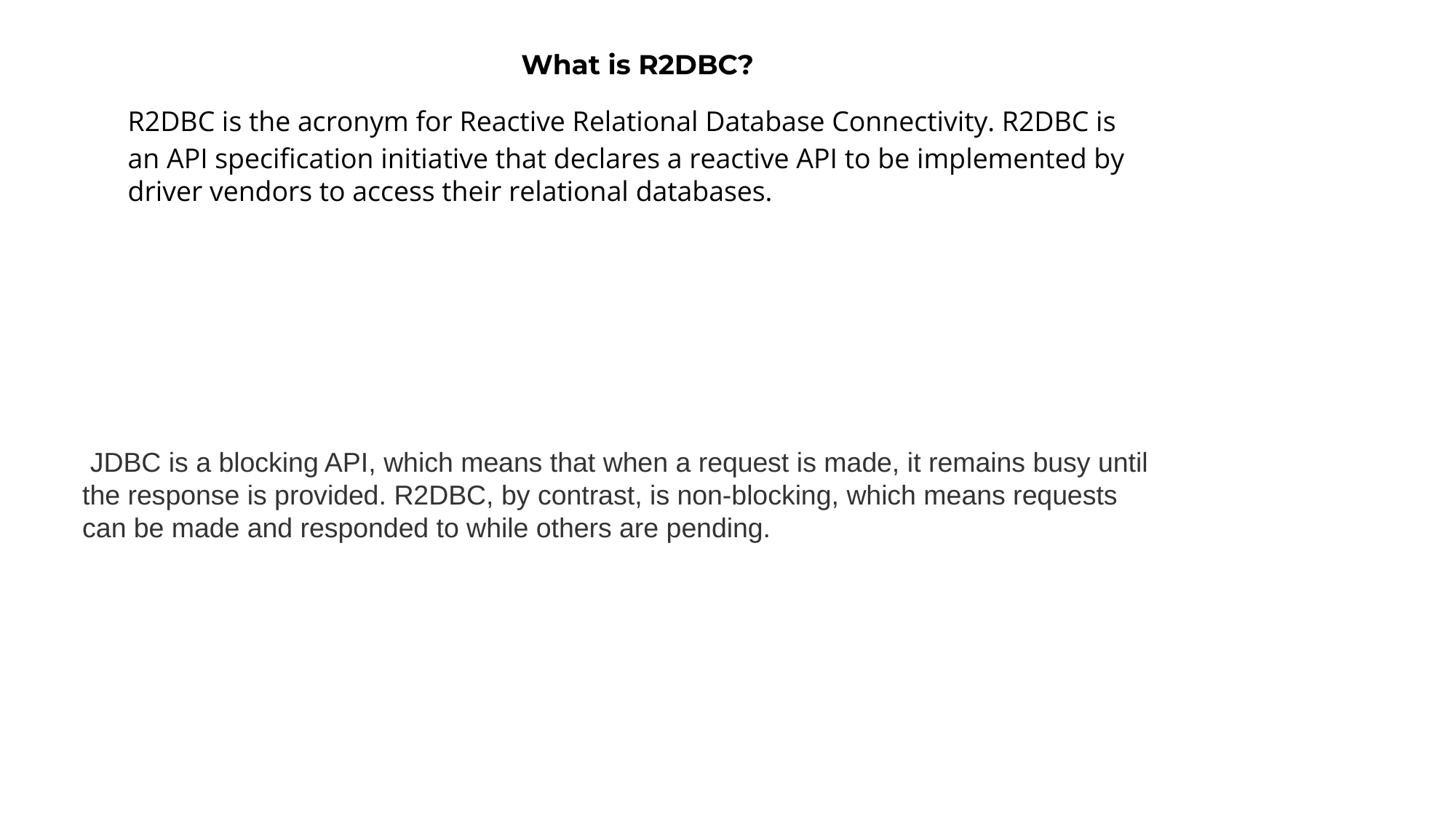

What is R2DBC?
R2DBC is the acronym for Reactive Relational Database Connectivity. R2DBC is an API specification initiative that declares a reactive API to be implemented by driver vendors to access their relational databases.
 JDBC is a blocking API, which means that when a request is made, it remains busy until the response is provided. R2DBC, by contrast, is non-blocking, which means requests can be made and responded to while others are pending.